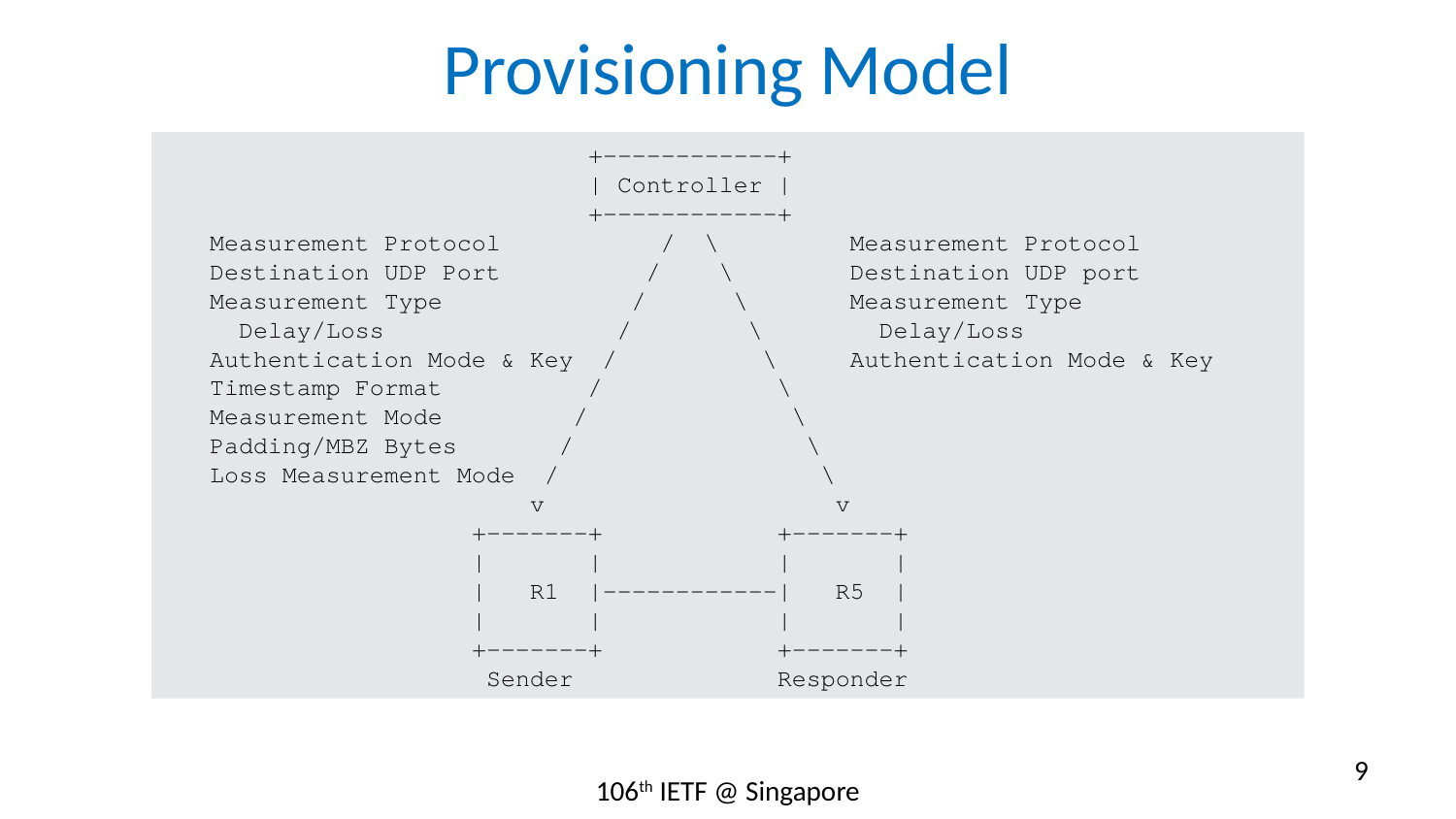

# Provisioning Model
                             +------------+
                             | Controller |
                             +------------+
   Measurement Protocol           /  \         Measurement Protocol
   Destination UDP Port          /    \        Destination UDP port
   Measurement Type             /      \       Measurement Type
     Delay/Loss                /        \        Delay/Loss
   Authentication Mode & Key  /          \     Authentication Mode & Key
   Timestamp Format          /            \
   Measurement Mode         /              \
   Padding/MBZ Bytes       /                \
   Loss Measurement Mode  /                  \
                         v                    v
                     +-------+            +-------+
                     |       |            |       |
                     |   R1  |------------|   R5  |
                     |       |            |       |
                     +-------+            +-------+
                      Sender              Responder
9
106th IETF @ Singapore